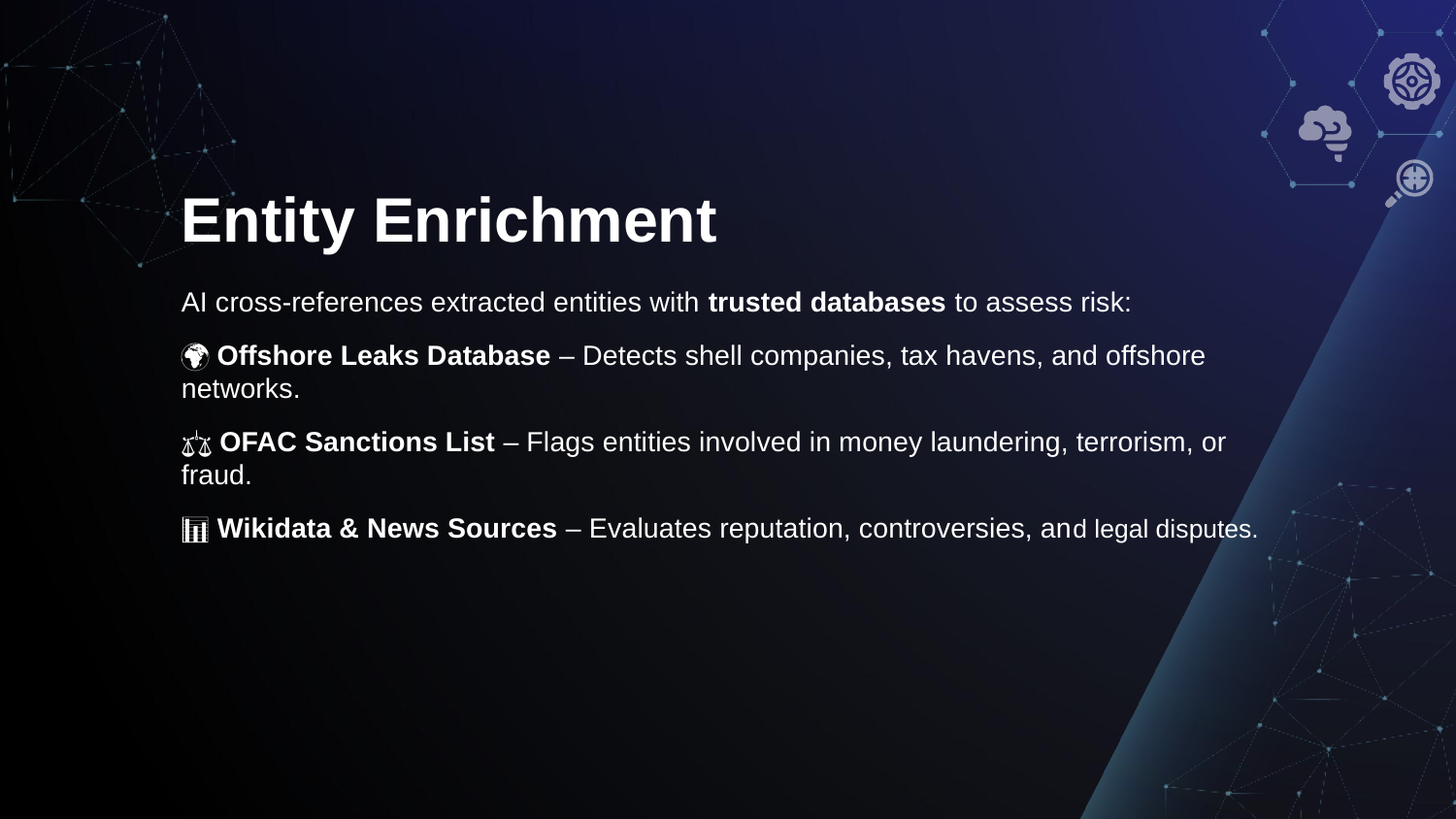

Entity Enrichment
AI cross-references extracted entities with trusted databases to assess risk:
🌍 Offshore Leaks Database – Detects shell companies, tax havens, and offshore networks.
⚖️ OFAC Sanctions List – Flags entities involved in money laundering, terrorism, or fraud.
📊 Wikidata & News Sources – Evaluates reputation, controversies, and legal disputes.